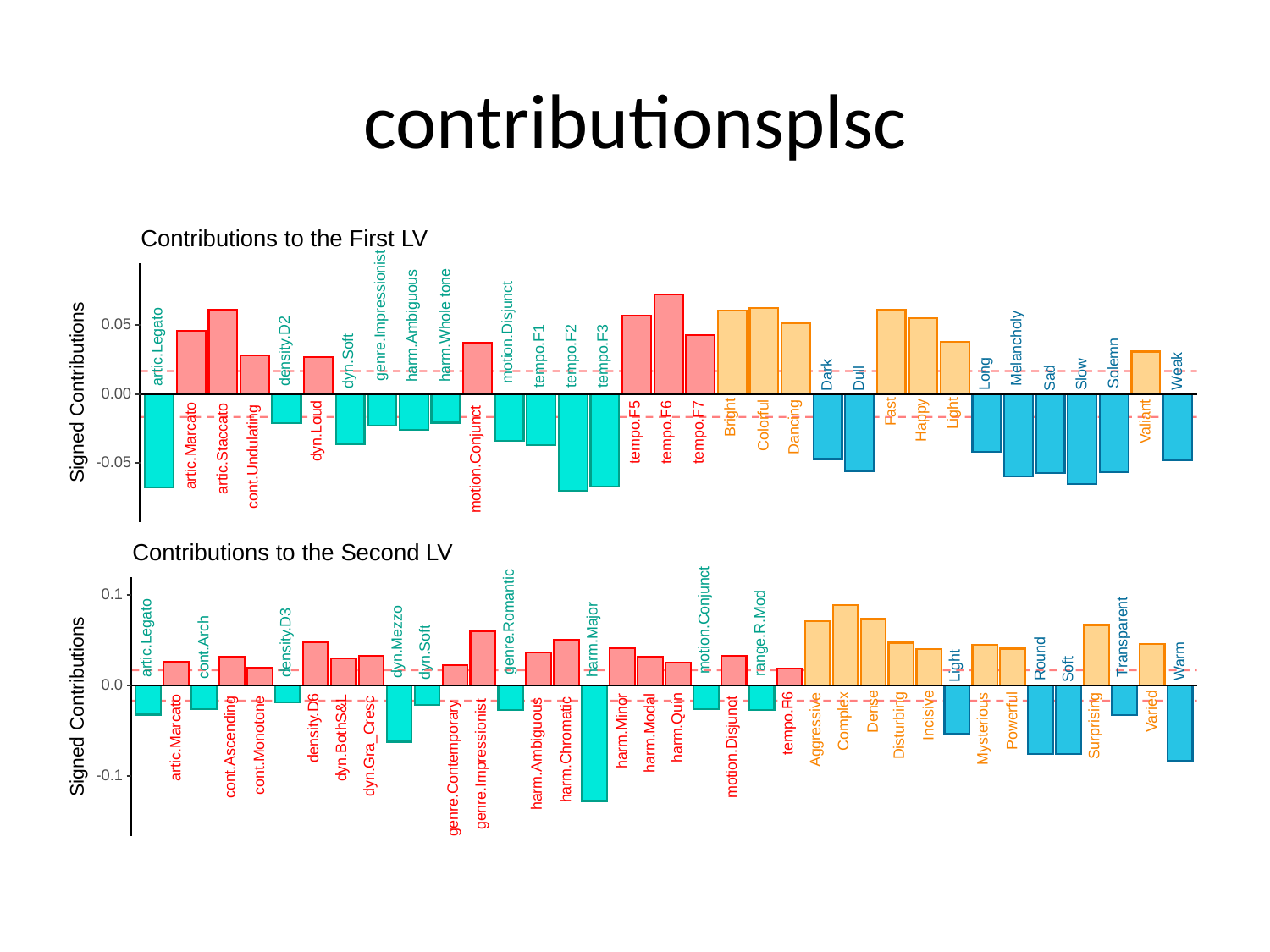

# contributionsplsc

Contributions to the First LV

genre.Impressionist

harm.Ambiguous
0.05
harm.Whole tone

motion.Disjunct

artic.Legato
Melancholy

density.D2
tempo.F1
tempo.F2
tempo.F3

dyn.Soft

Solemn
Weak
Long
Slow
Dark

Sad
Dull
Signed Contributions
0.00

Fast
Light
Bright
Happy
Valiant

Colorful
Dancing
dyn.Loud
tempo.F6
tempo.F5
tempo.F7
artic.Marcato
artic.Staccato
cont.Undulating
motion.Conjunct
-0.05

Contributions to the Second LV

0.1

motion.Conjunct
genre.Romantic

range.R.Mod
Transparent
artic.Legato

harm.Major
dyn.Mezzo
density.D3

cont.Arch

dyn.Soft

Round

Warm

Light

Soft

0.0

Signed Contributions

Dense
Varied
Incisive
Complex
Powerful
tempo.F6
Surprising
Disturbing
density.D6
harm.Quin
Mysterious
Aggressive
harm.Minor
harm.Modal
dyn.BothS&L
artic.Marcato
dyn.Gra_Cresc
cont.Monotone
motion.Disjunct
cont.Ascending
harm.Chromatic
harm.Ambiguous
genre.Impressionist
genre.Contemporary
-0.1